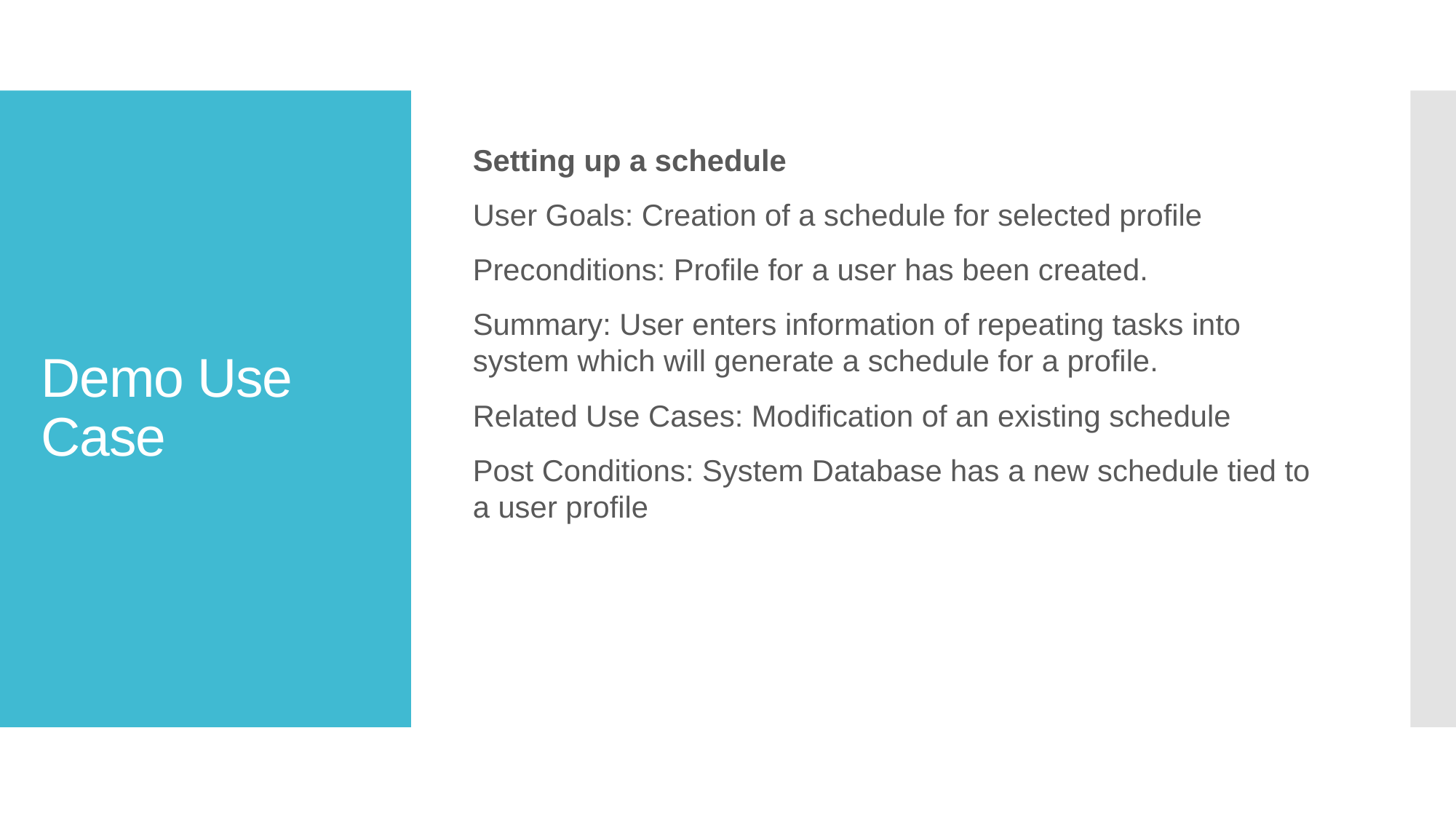

Setting up a schedule
User Goals: Creation of a schedule for selected profile
Preconditions: Profile for a user has been created.
Summary: User enters information of repeating tasks into system which will generate a schedule for a profile.
Related Use Cases: Modification of an existing schedule
Post Conditions: System Database has a new schedule tied to a user profile

# Demo Use Case